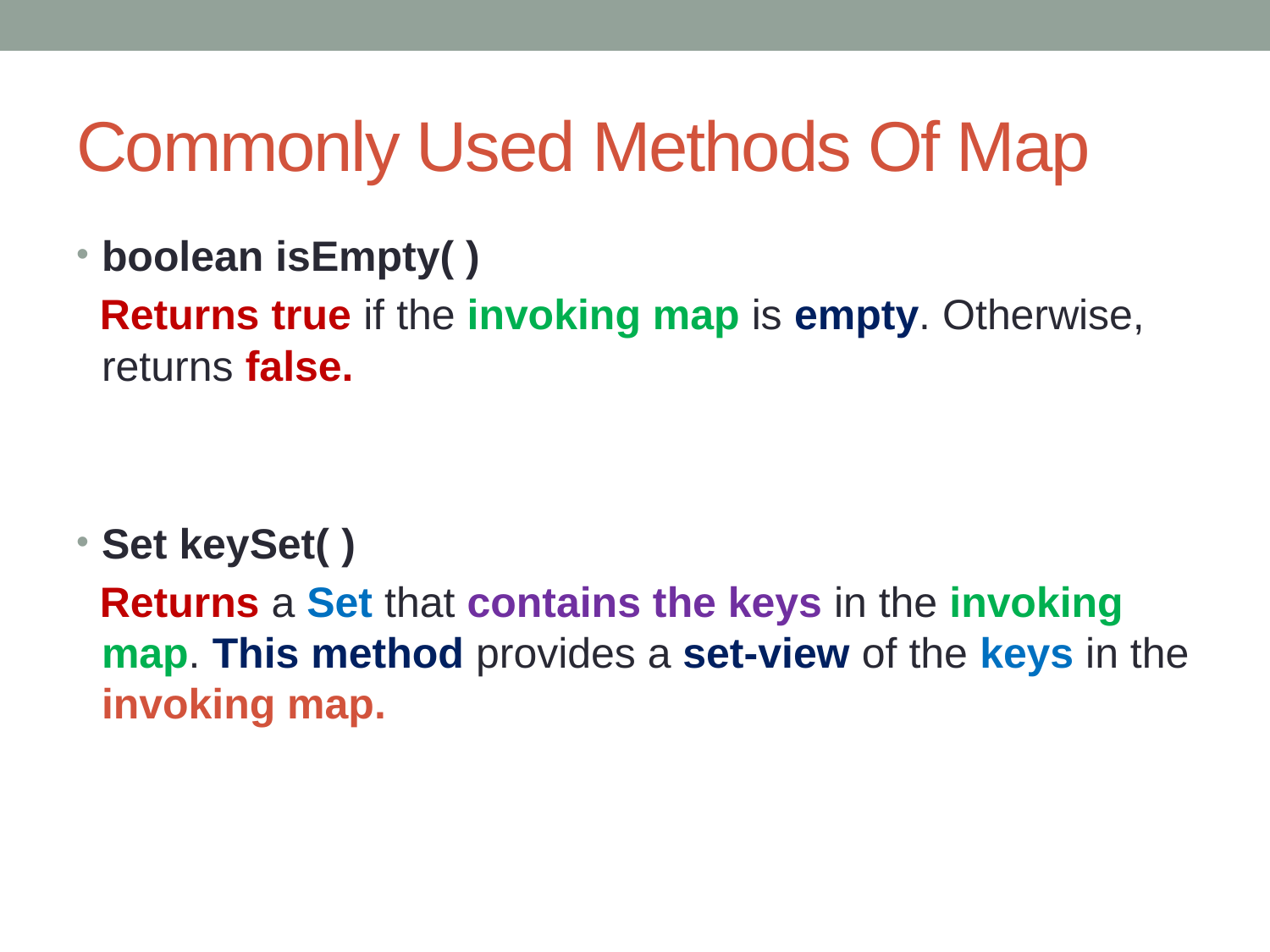

# Commonly Used Methods Of Map
boolean isEmpty( )
  Returns true if the invoking map is empty. Otherwise, returns false.

Set keySet( )
  Returns a Set that contains the keys in the invoking map. This method provides a set-view of the keys in the invoking map.